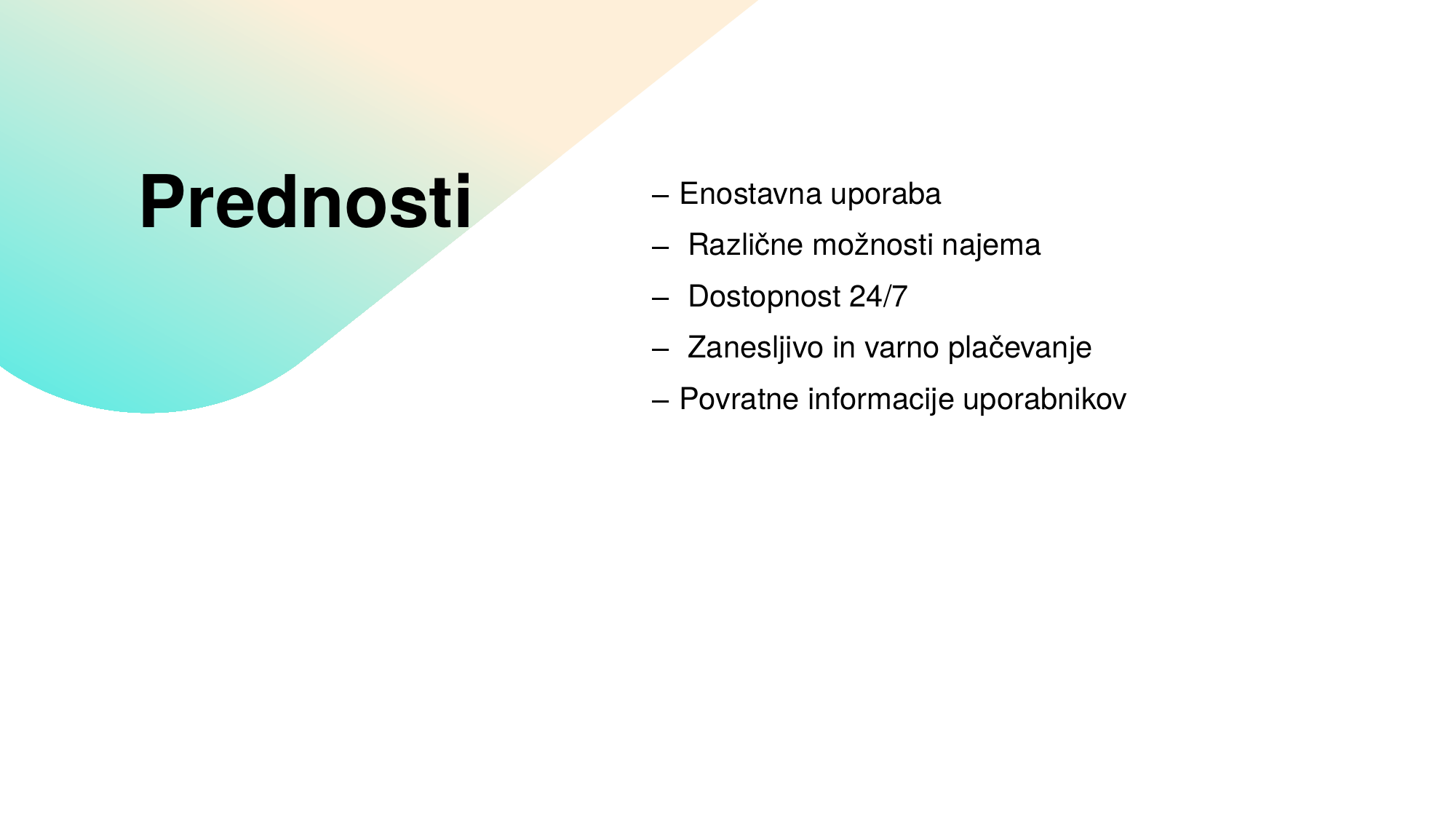

# Prednosti
Enostavna uporaba
 Različne možnosti najema
 Dostopnost 24/7
 Zanesljivo in varno plačevanje
Povratne informacije uporabnikov